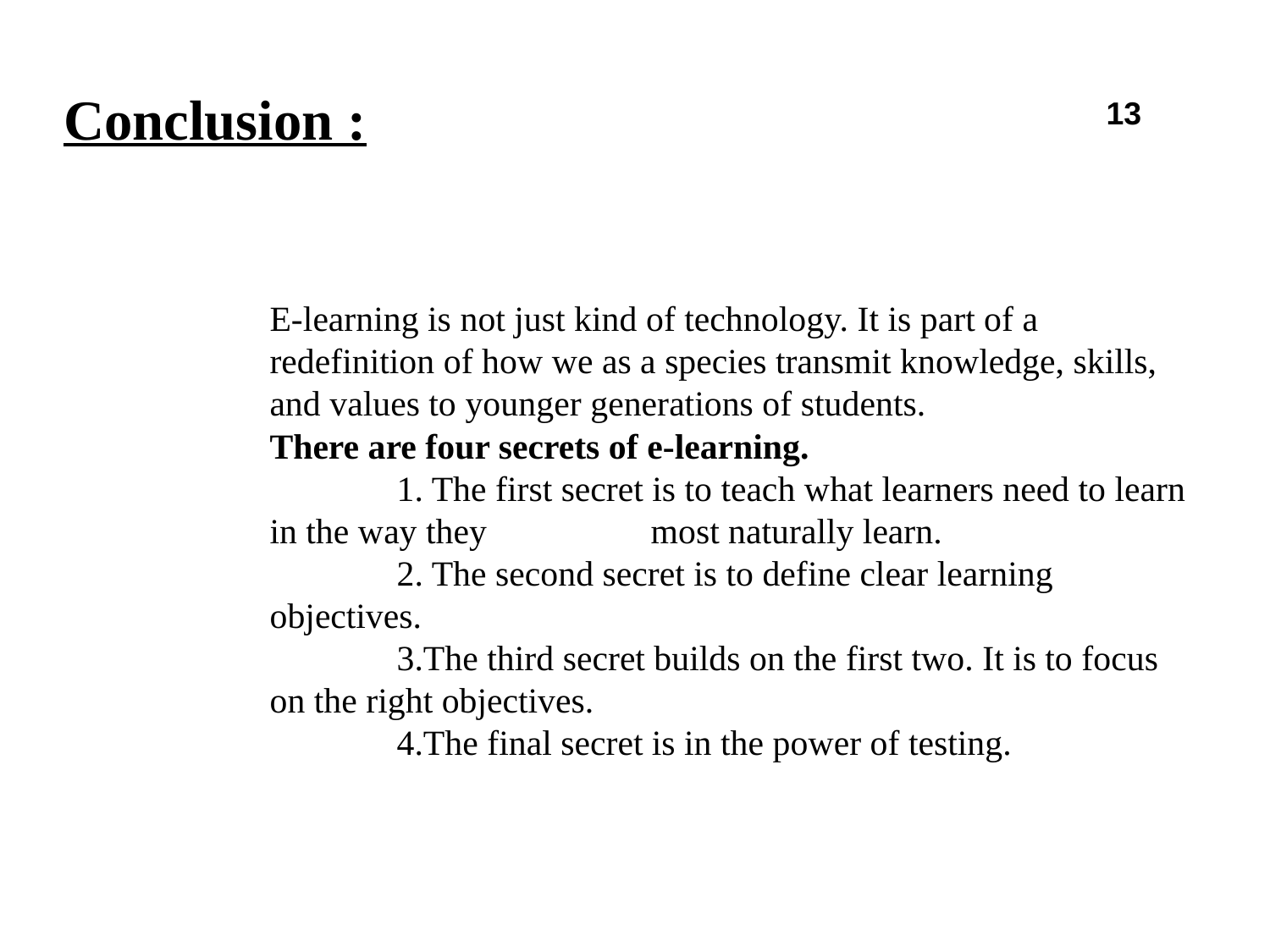

# Conclusion :
13
E‐learning is not just kind of technology. It is part of a redefinition of how we as a species transmit knowledge, skills, and values to younger generations of students.
There are four secrets of e‐learning.
	1. The first secret is to teach what learners need to learn in the way they 	    	most naturally learn.
	2. The second secret is to define clear learning objectives.
	3.The third secret builds on the first two. It is to focus on the right objectives.
	4.The final secret is in the power of testing.